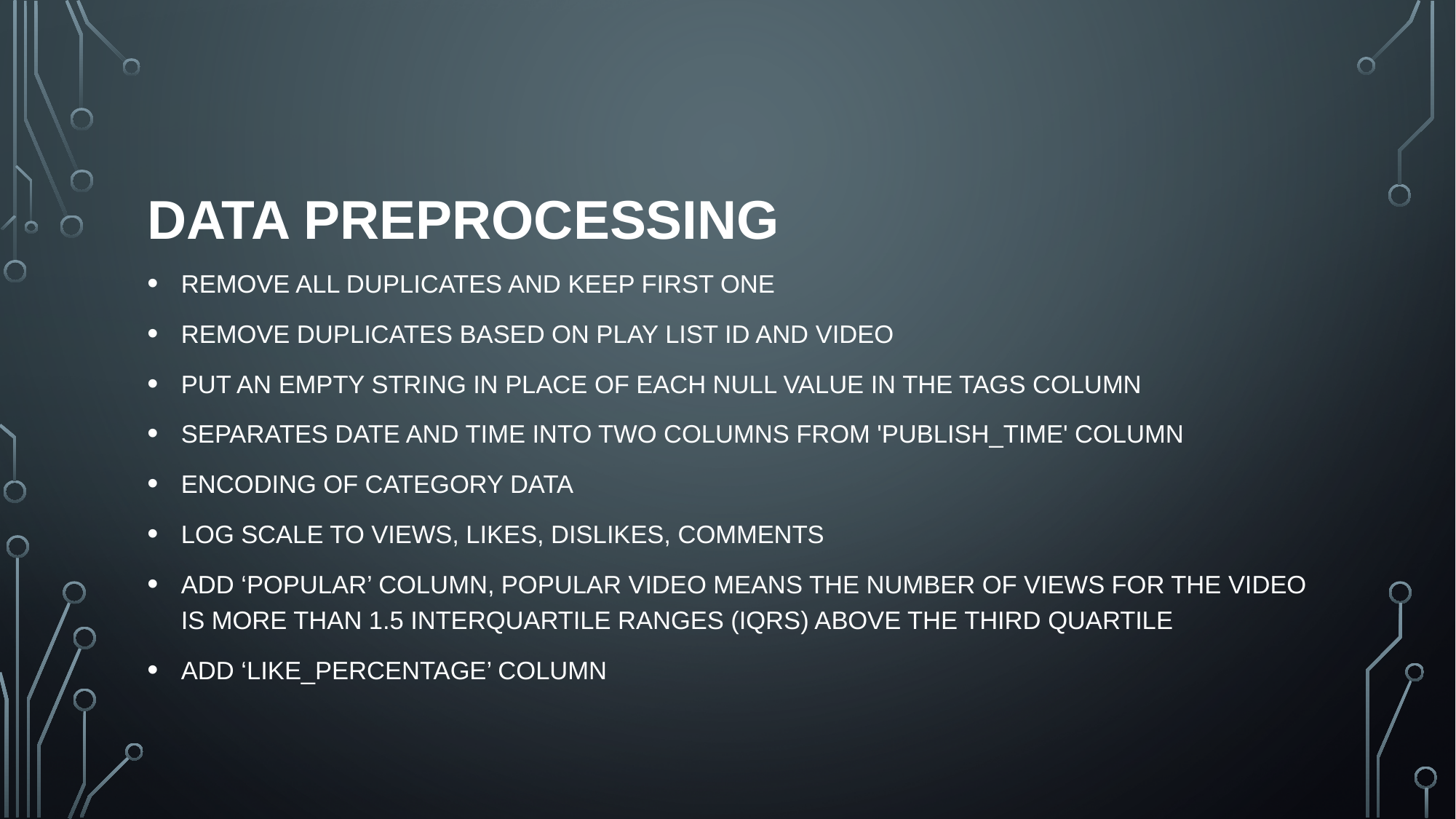

# Data Preprocessing
Remove all duplicates and keep first one
Remove duplicates based on play list id and video
Put an empty string in place of each null value in the tags column
Separates date and time into two columns from 'publish_time' column
Encoding of Category data
Log scale to Views, Likes, Dislikes, Comments
Add ‘popular’ column, popular video means the number of views for the video is more than 1.5 interquartile ranges (IQRs) above the third quartile
Add ‘like_percentage’ column